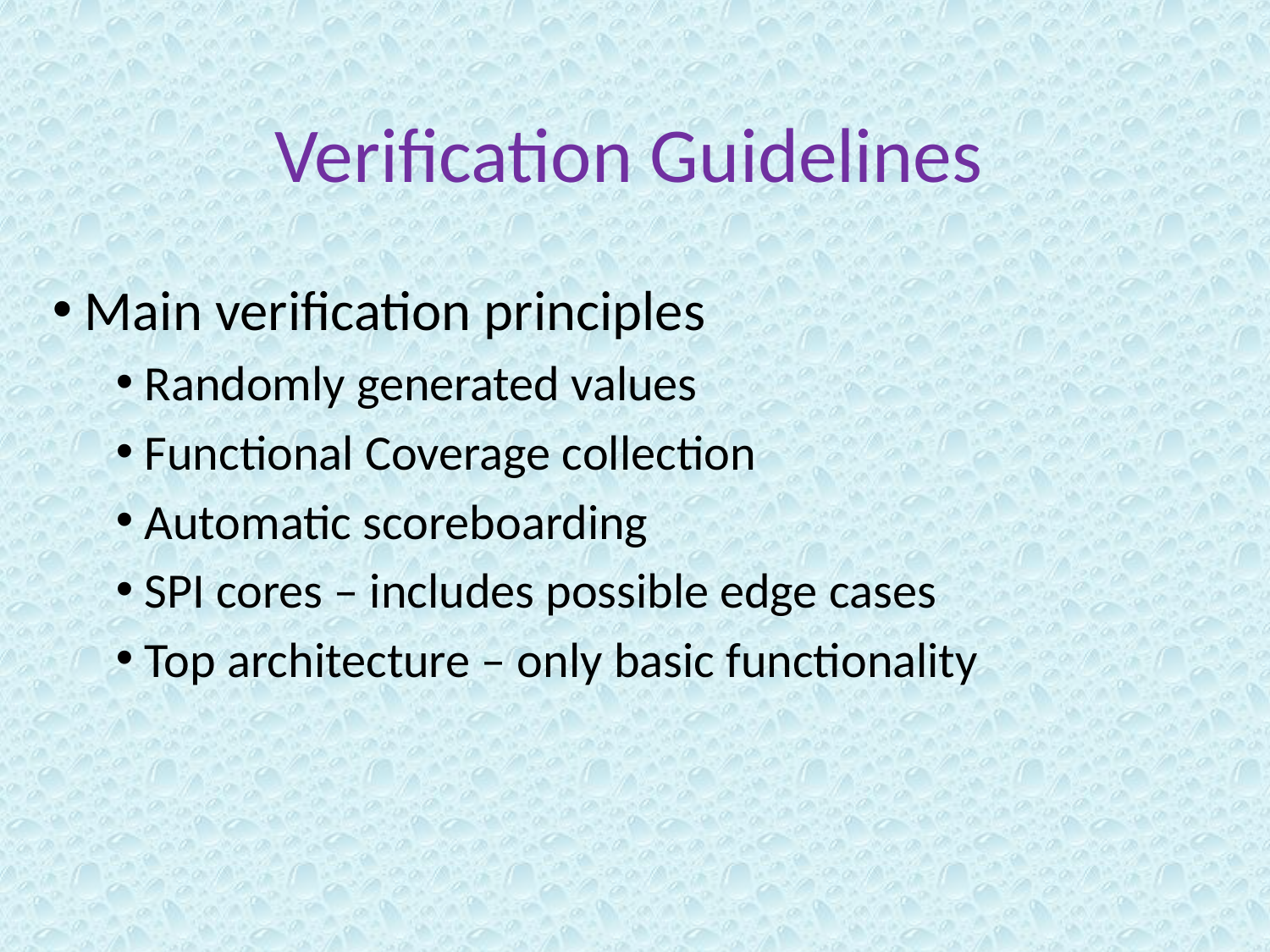

# Verification Guidelines
 Main verification principles
 Randomly generated values
 Functional Coverage collection
 Automatic scoreboarding
 SPI cores – includes possible edge cases
 Top architecture – only basic functionality